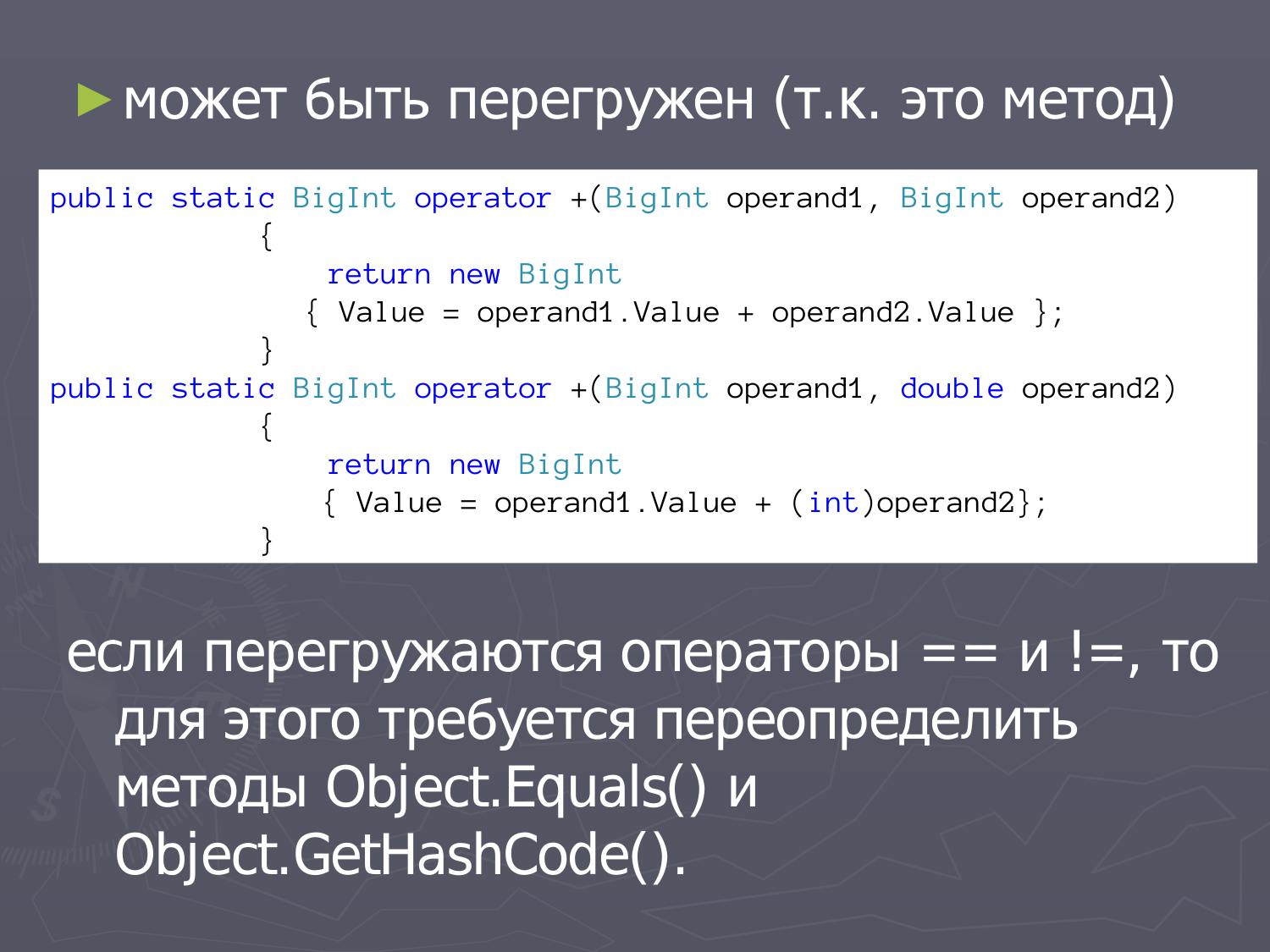

#
может быть перегружен (т.к. это метод)

если перегружаются операторы == и !=, то для этого требуется переопределить методы Object.Equals() и  Object.GetHashCode().
public static BigInt operator +(BigInt operand1, BigInt operand2)
            {
                return new BigInt
		{ Value = operand1.Value + operand2.Value };
            }
public static BigInt operator +(BigInt operand1, double operand2)
            {
                return new BigInt
		 { Value = operand1.Value + (int)operand2};
            }